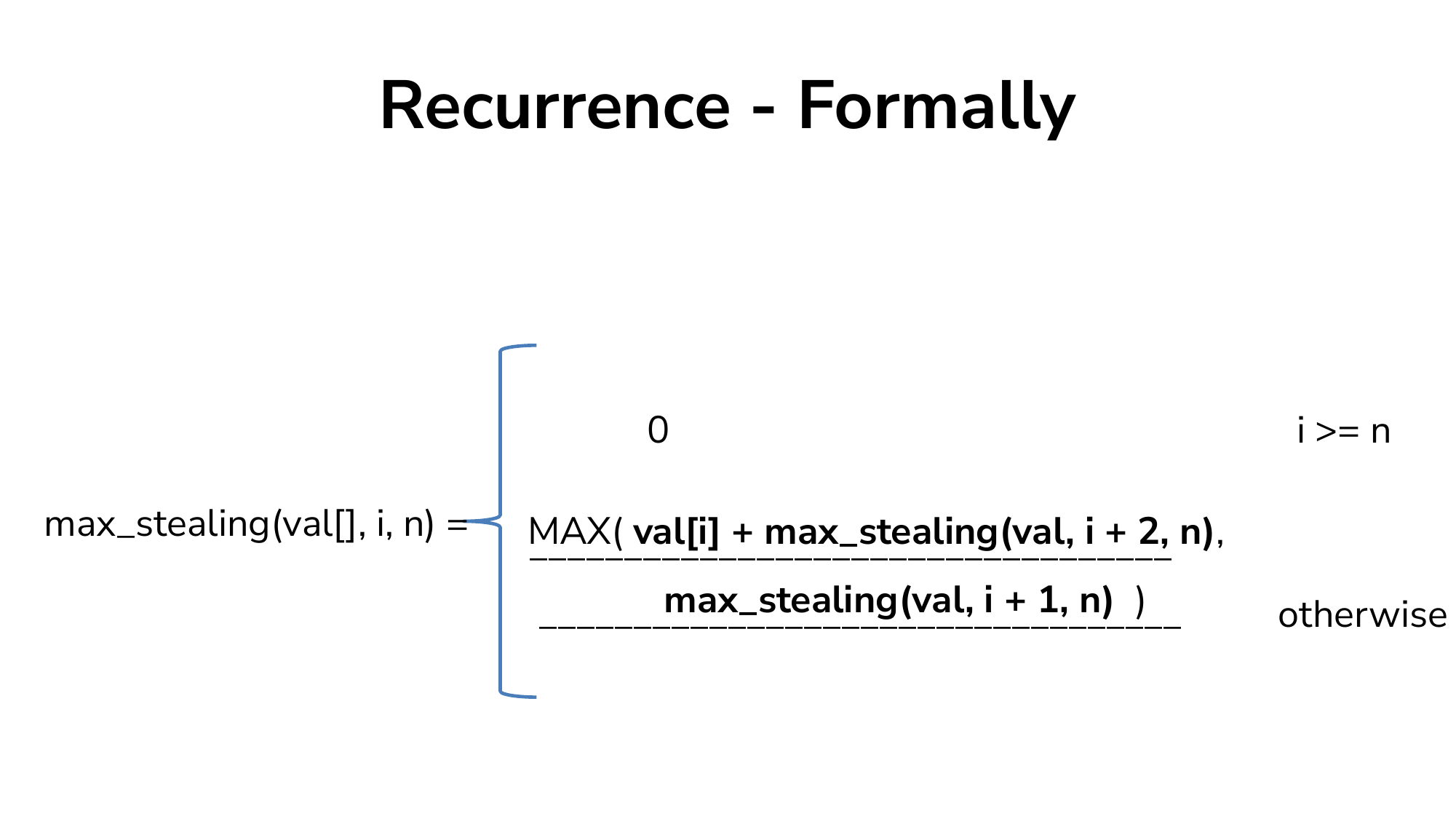

# Recurrence - Formally

0                                                                 i >= n
MAX( val[i] + max_stealing(val, i + 2, n),
              max_stealing(val, i + 1, n)  )
max_stealing(val[], i, n) =
__________________________________
 __________________________________          otherwise